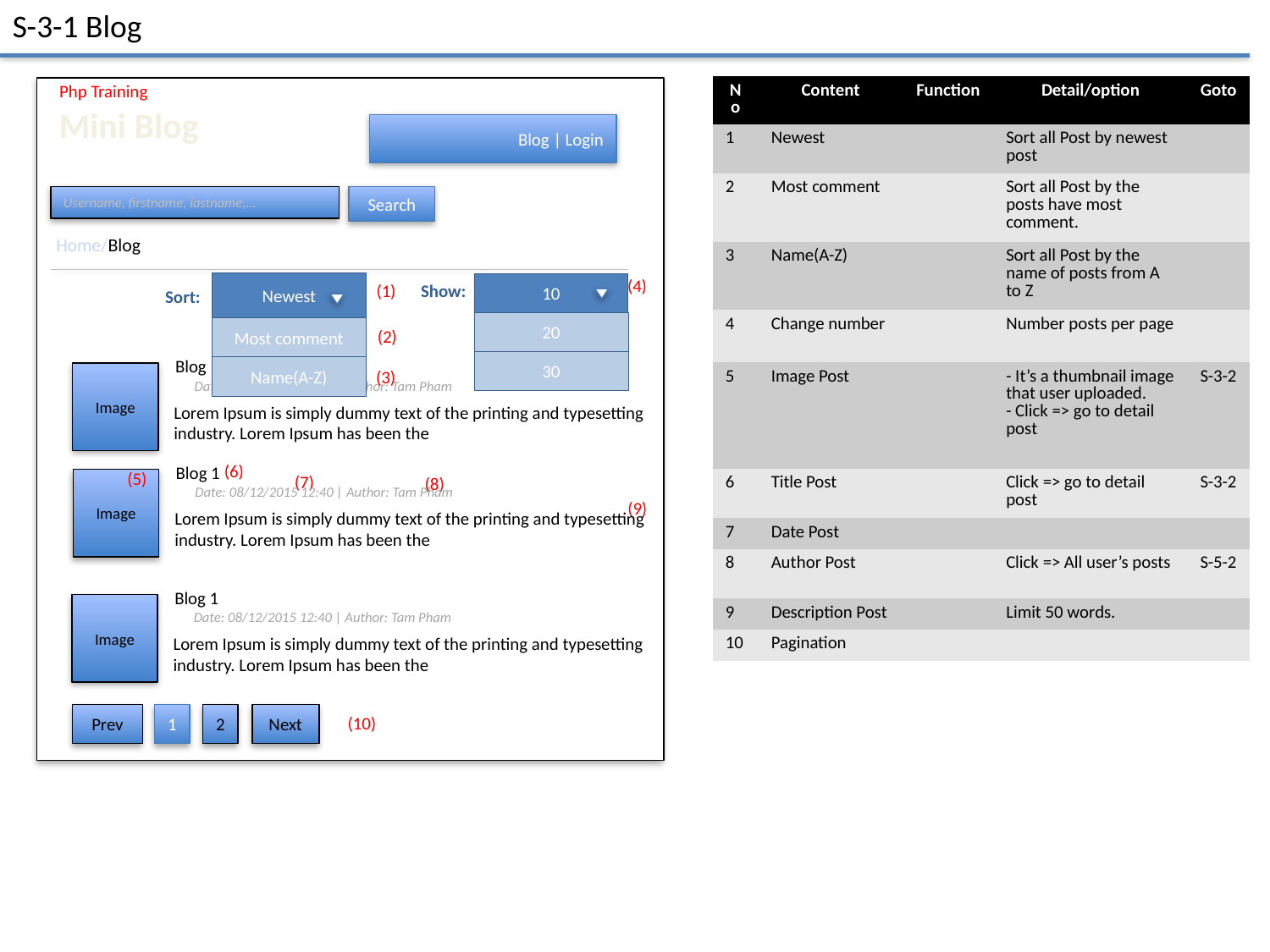

S-3-1 Blog
Php Training

Mini Blog
  Blog | Login
Username, firstname, lastname,…
Search
Home/Blog
(4)
10
Show:

20
30
Newest
(1)
Sort:

Most comment
(2)
Name(A-Z)
(3)
Blog 1
Image
Date: 08/12/2015 12:40 | Author: Tam Pham
Lorem Ipsum is simply dummy text of the printing and typesetting industry. Lorem Ipsum has been the
(6)
(6)
Blog 1
(5)
(7)
(8)
Image
Date: 08/12/2015 12:40 | Author: Tam Pham
(9)
Lorem Ipsum is simply dummy text of the printing and typesetting industry. Lorem Ipsum has been the
Blog 1
Image
Date: 08/12/2015 12:40 | Author: Tam Pham
Lorem Ipsum is simply dummy text of the printing and typesetting industry. Lorem Ipsum has been the
| No | Content | Function | Detail/option | Goto |
| --- | --- | --- | --- | --- |
| 1 | Newest |  | Sort all Post by newest post |  |
| 2 | Most comment |  | Sort all Post by the posts have most comment. |  |
| 3 | Name(A-Z) |  | Sort all Post by the name of posts from A to Z |  |
| 4 | Change number |  | Number posts per page |  |
| 5 | Image Post |  | - It’s a thumbnail image that user uploaded. - Click => go to detail post | S-3-2 |
| 6 | Title Post |  | Click => go to detail post | S-3-2 |
| 7 | Date Post |  |  |  |
| 8 | Author Post |  | Click => All user’s posts | S-5-2 |
| 9 | Description Post |  | Limit 50 words. |  |
| 10 | Pagination |  |  |  |
1
2
Next
Prev
(10)